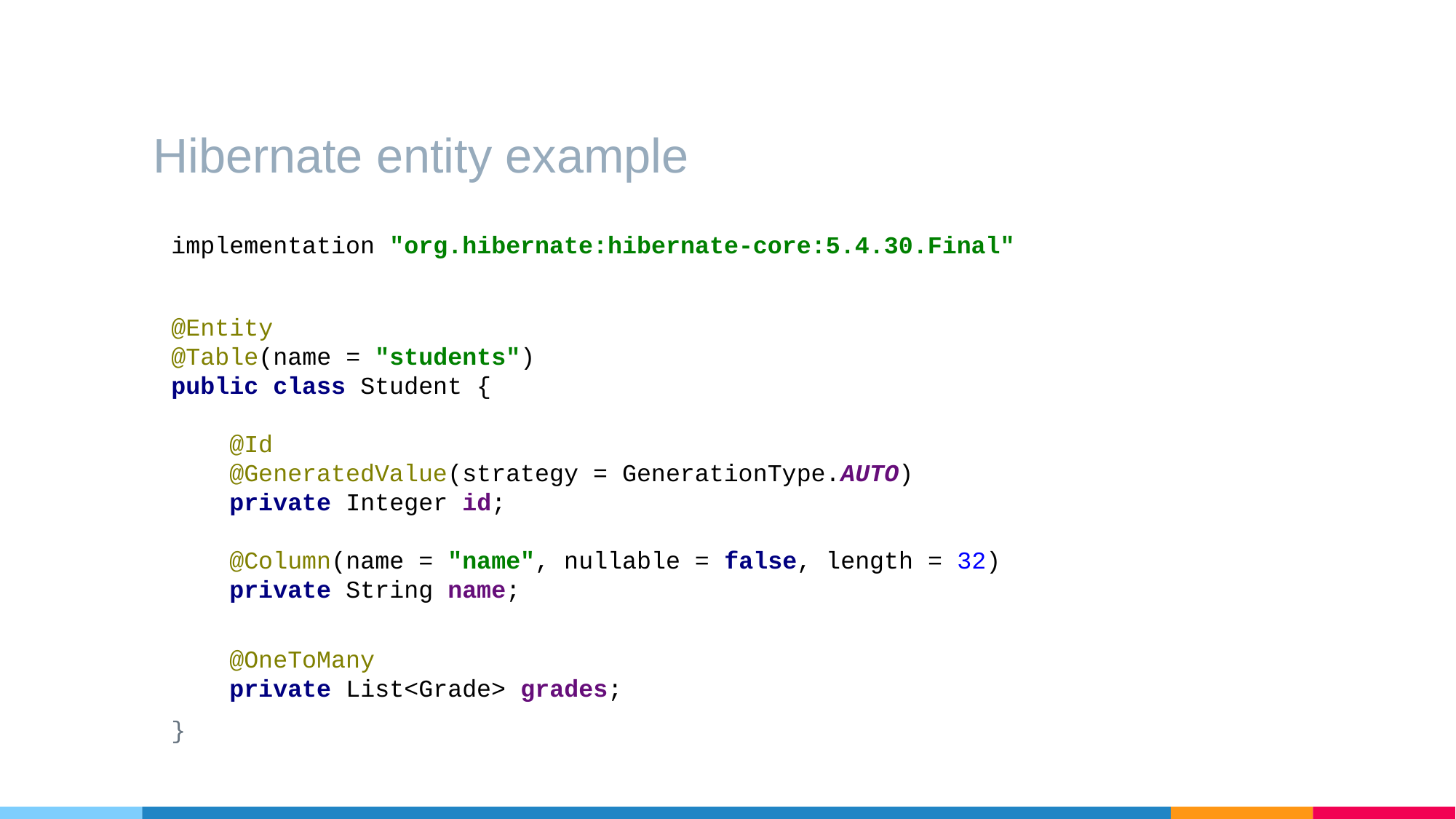

# Hibernate entity example
implementation "org.hibernate:hibernate-core:5.4.30.Final"

@Entity
@Table(name = "students")
public class Student {
    @Id
    @GeneratedValue(strategy = GenerationType.AUTO)
    private Integer id;
    @Column(name = "name", nullable = false, length = 32)
    private String name;
    @OneToMany
    private List<Grade> grades;
}